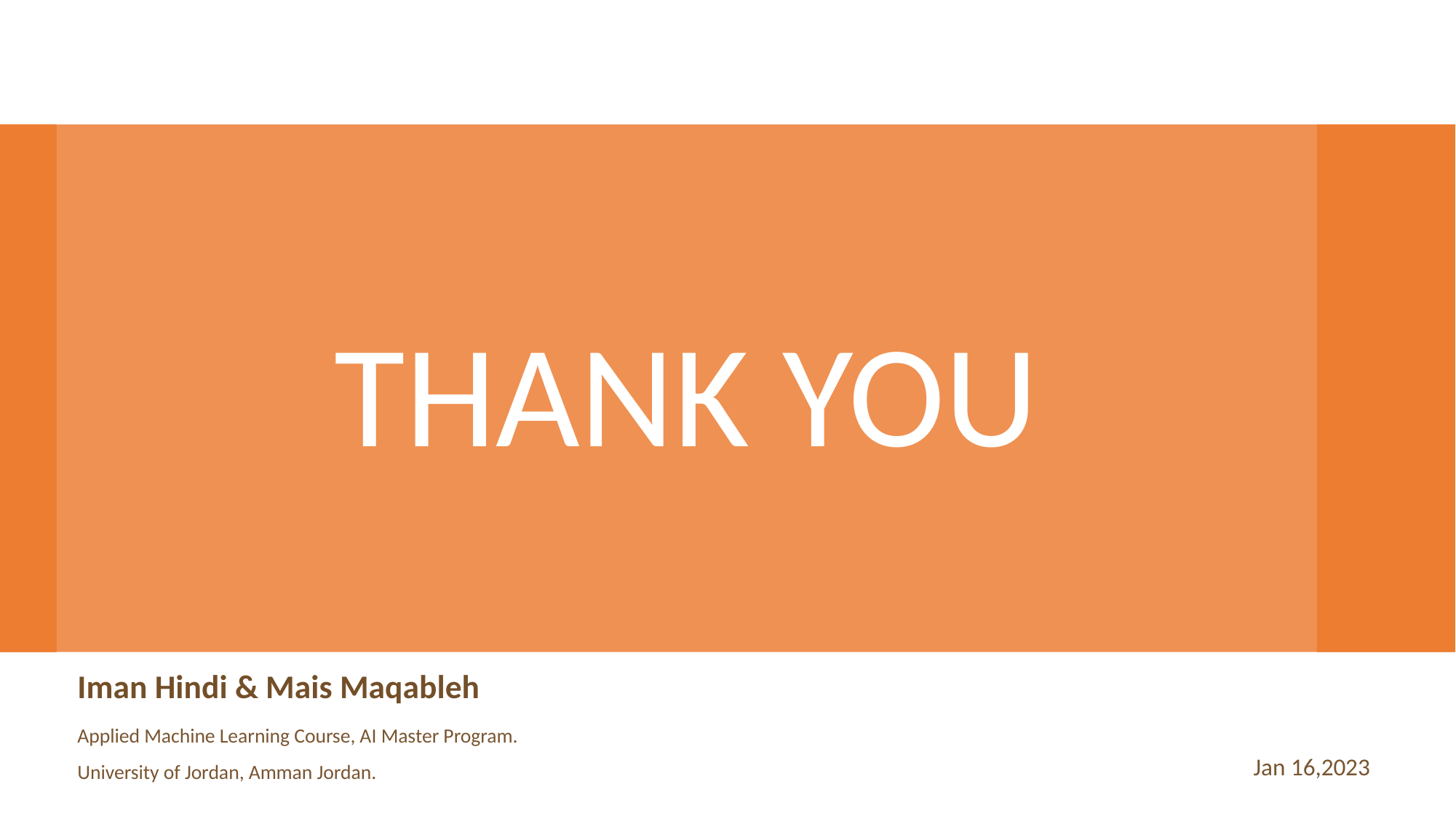

# THANK YOU
Iman Hindi & Mais Maqableh
Applied Machine Learning Course, AI Master Program.
University of Jordan, Amman Jordan.
Jan 16,2023